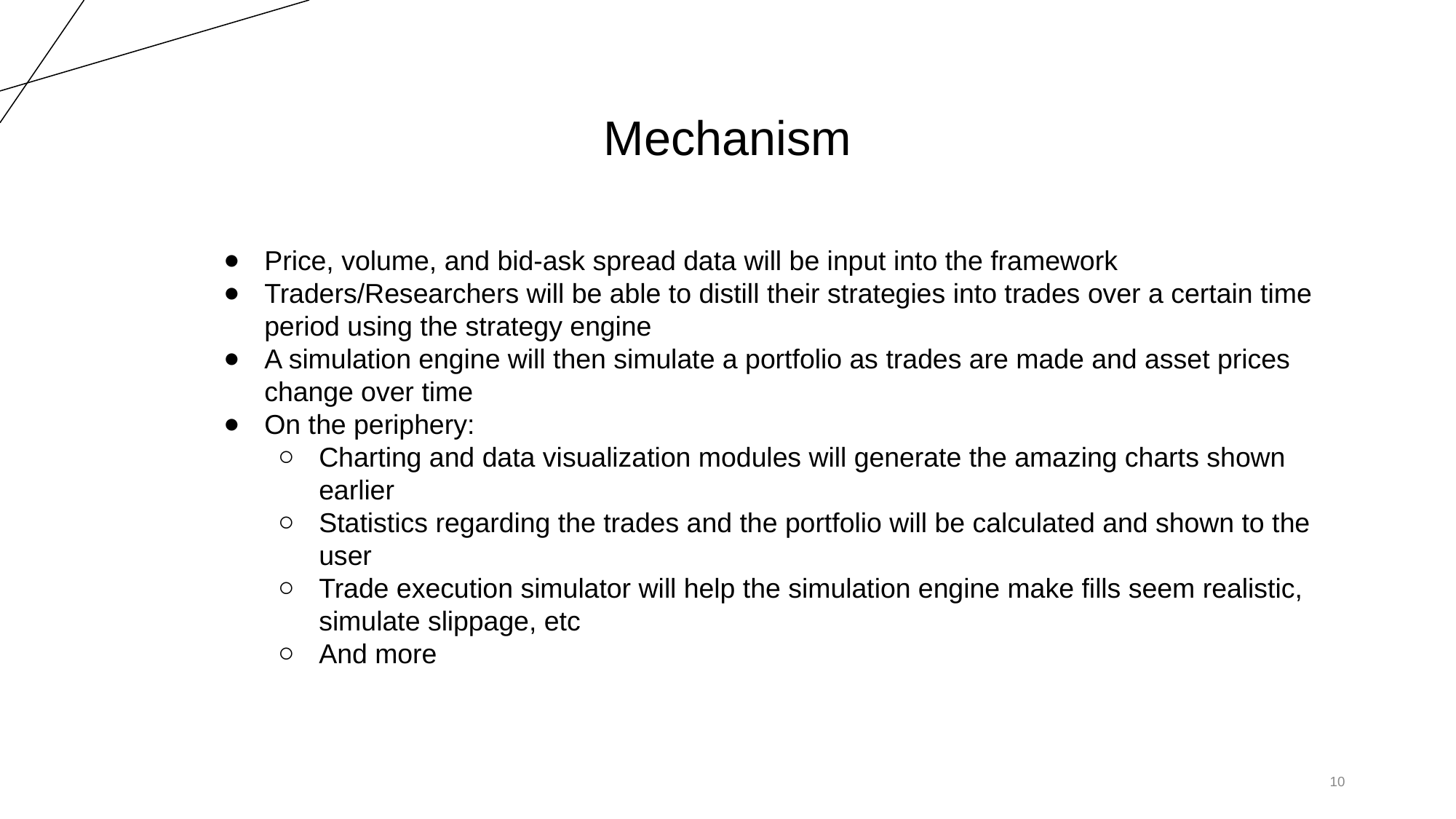

Mechanism
Price, volume, and bid-ask spread data will be input into the framework
Traders/Researchers will be able to distill their strategies into trades over a certain time period using the strategy engine
A simulation engine will then simulate a portfolio as trades are made and asset prices change over time
On the periphery:
Charting and data visualization modules will generate the amazing charts shown earlier
Statistics regarding the trades and the portfolio will be calculated and shown to the user
Trade execution simulator will help the simulation engine make fills seem realistic, simulate slippage, etc
And more

10